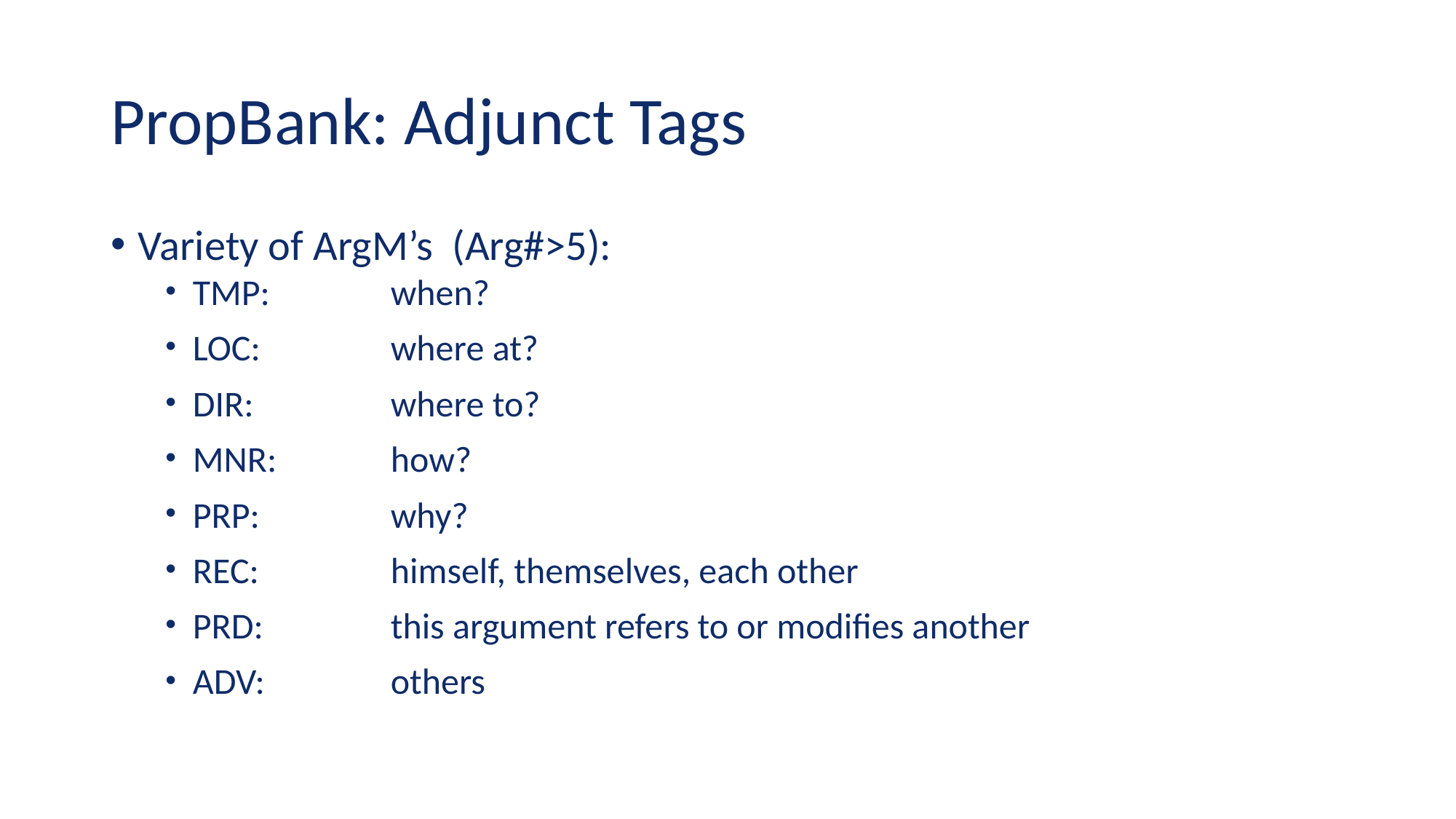

# PropBank: Adjunct Tags
Variety of ArgM’s  (Arg#>5):
TMP:  	when?
LOC:  	where at?
DIR:  	where to?
MNR:	how?
PRP: 	why?
REC:  	himself, themselves, each other
PRD: 	this argument refers to or modifies another
ADV: 	others